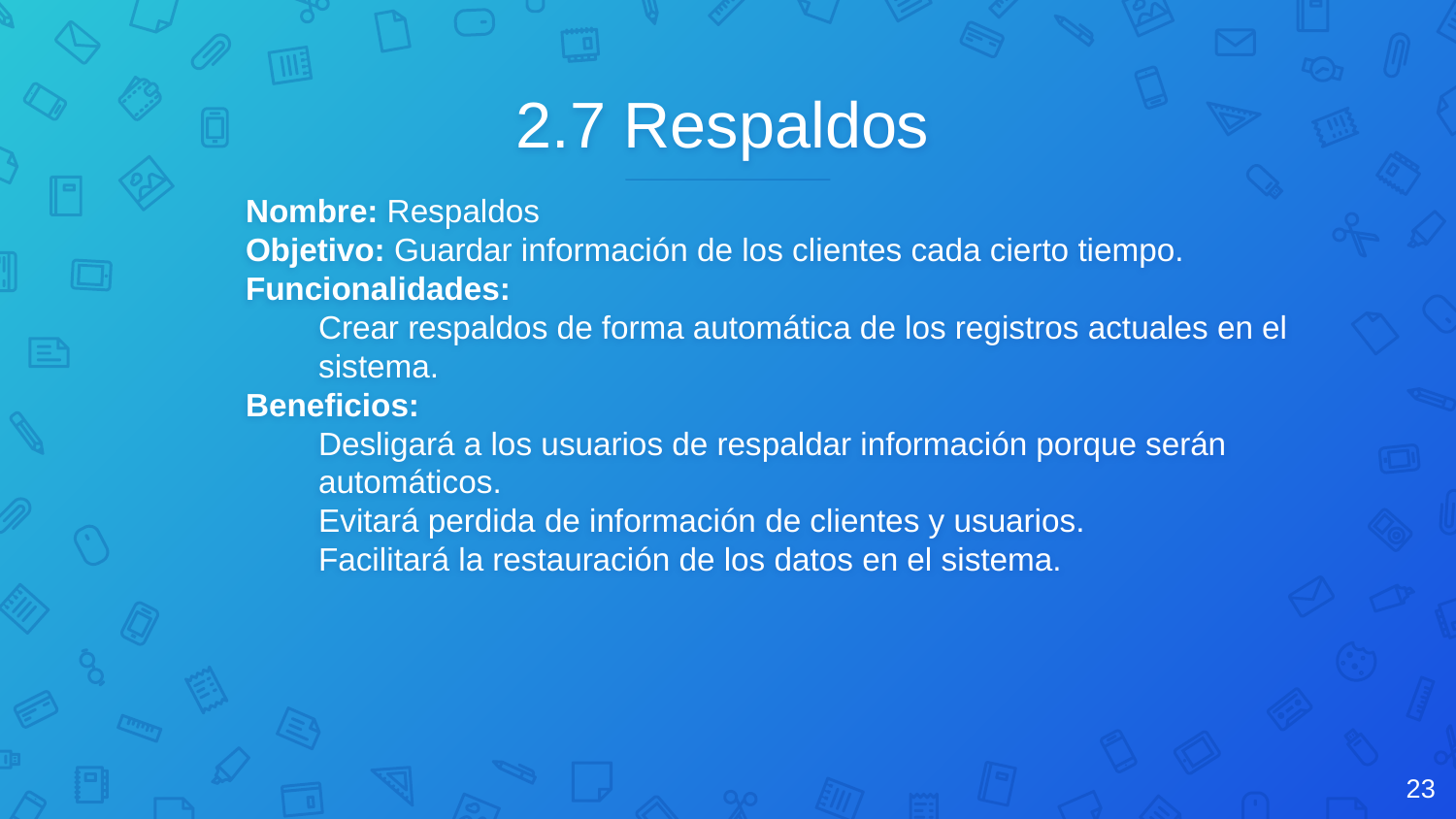

# 2.7 Respaldos
Nombre: Respaldos
Objetivo: Guardar información de los clientes cada cierto tiempo.
Funcionalidades:
Crear respaldos de forma automática de los registros actuales en el sistema.
Beneficios:
Desligará a los usuarios de respaldar información porque serán automáticos.
Evitará perdida de información de clientes y usuarios.
Facilitará la restauración de los datos en el sistema.
23